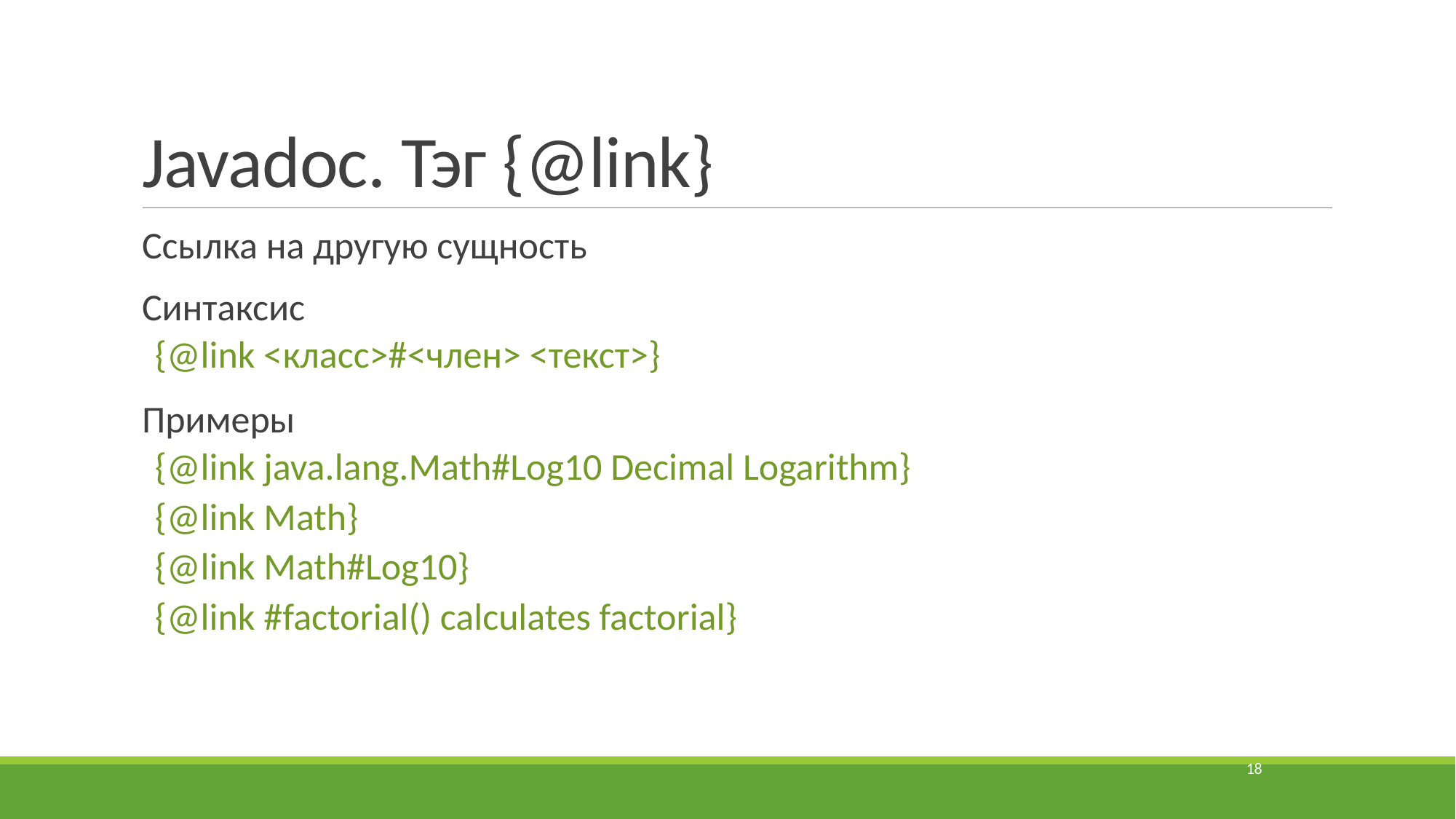

# Javadoc. Тэг {@link}
Ссылка на другую сущность
Синтаксис
{@link <класс>#<член> <текст>}
Примеры
{@link java.lang.Math#Log10 Decimal Logarithm}
{@link Math}
{@link Math#Log10}
{@link #factorial() calculates factorial}

18